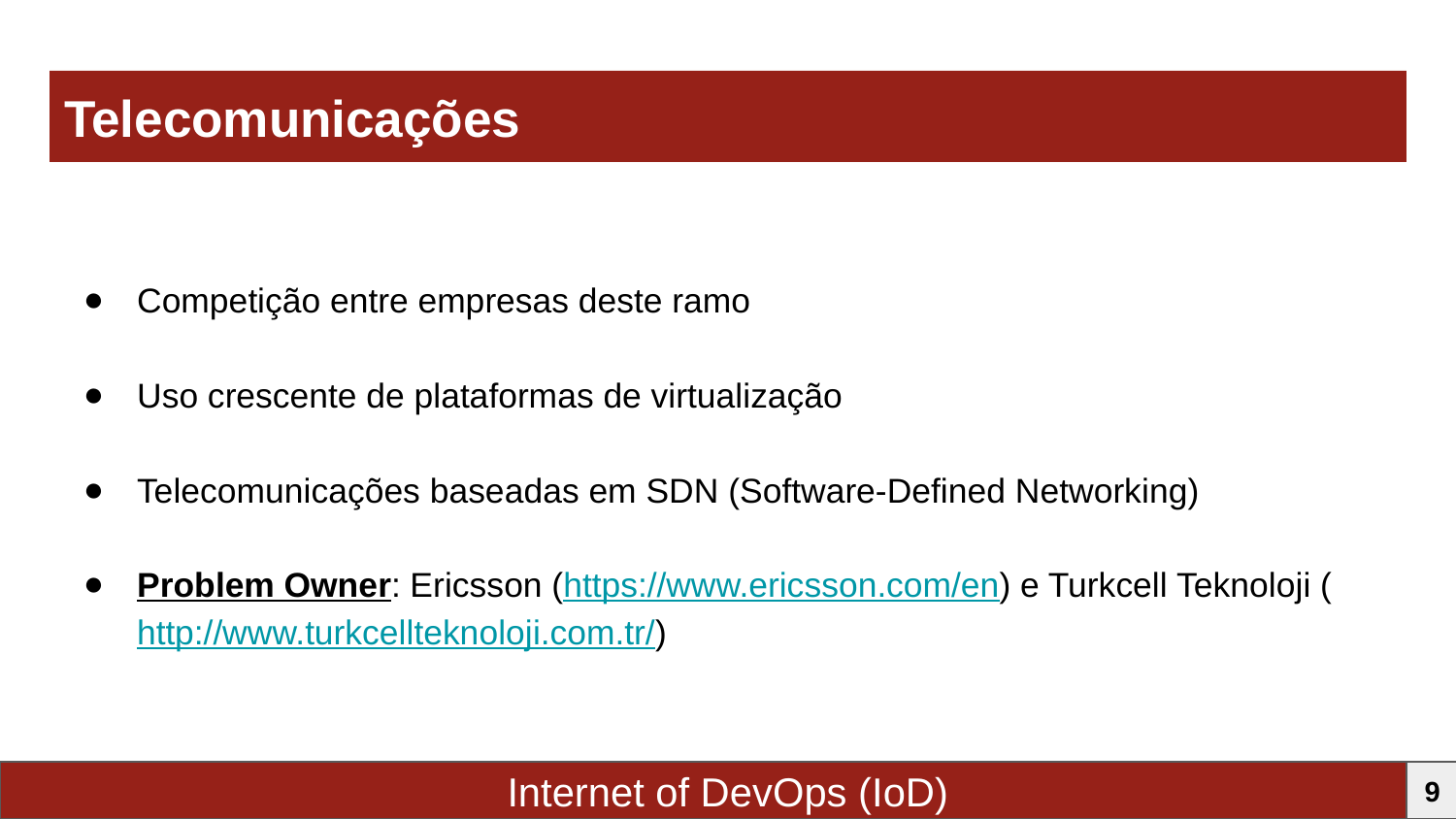

Telecomunicações
Competição entre empresas deste ramo

Uso crescente de plataformas de virtualização

Telecomunicações baseadas em SDN (Software-Defined Networking)

Problem Owner: Ericsson (https://www.ericsson.com/en) e Turkcell Teknoloji (http://www.turkcellteknoloji.com.tr/)

Internet of DevOps (IoD)
9